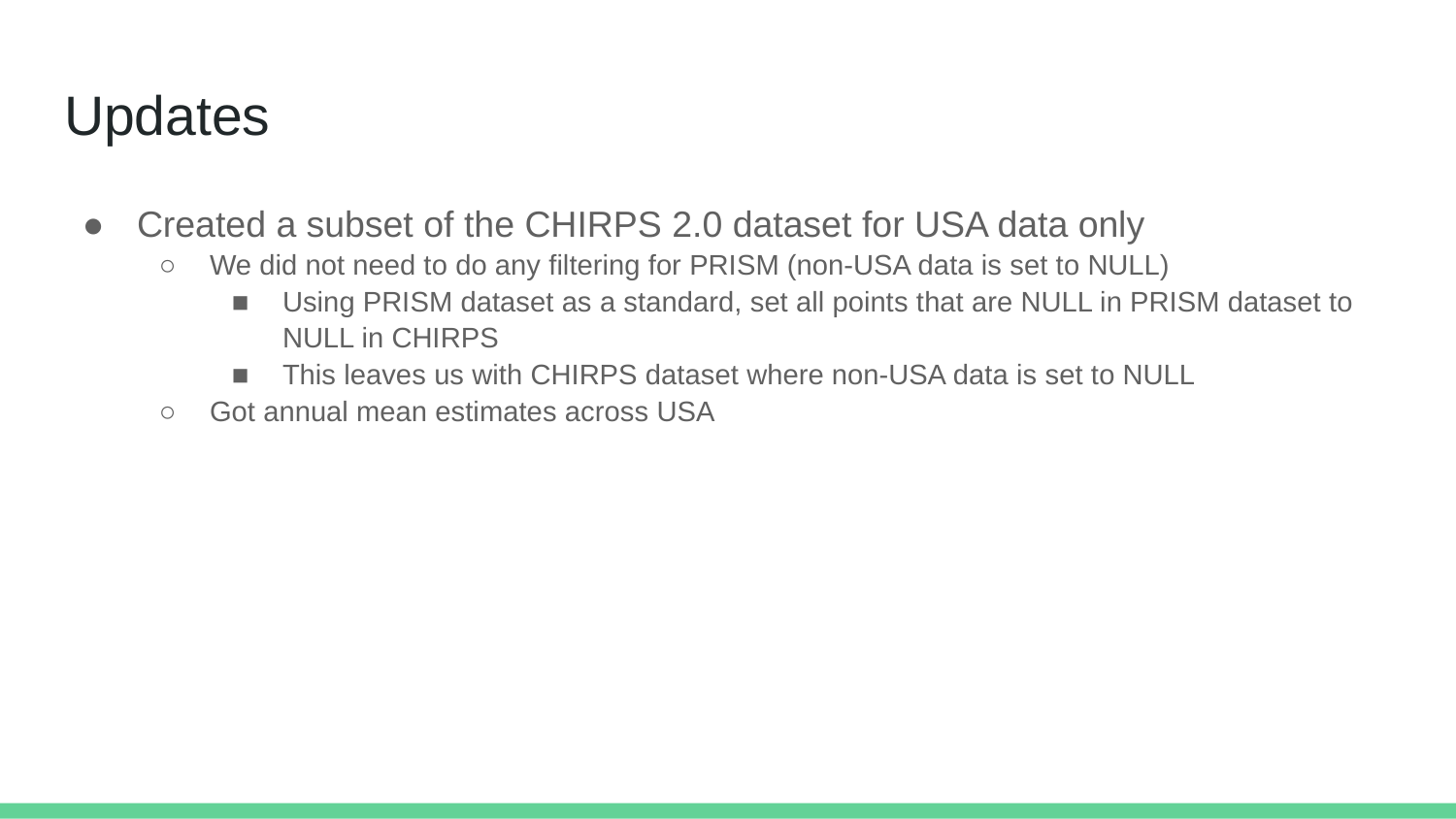

# Updates

Created a subset of the CHIRPS 2.0 dataset for USA data only
We did not need to do any filtering for PRISM (non-USA data is set to NULL)
Using PRISM dataset as a standard, set all points that are NULL in PRISM dataset to NULL in CHIRPS
This leaves us with CHIRPS dataset where non-USA data is set to NULL
Got annual mean estimates across USA